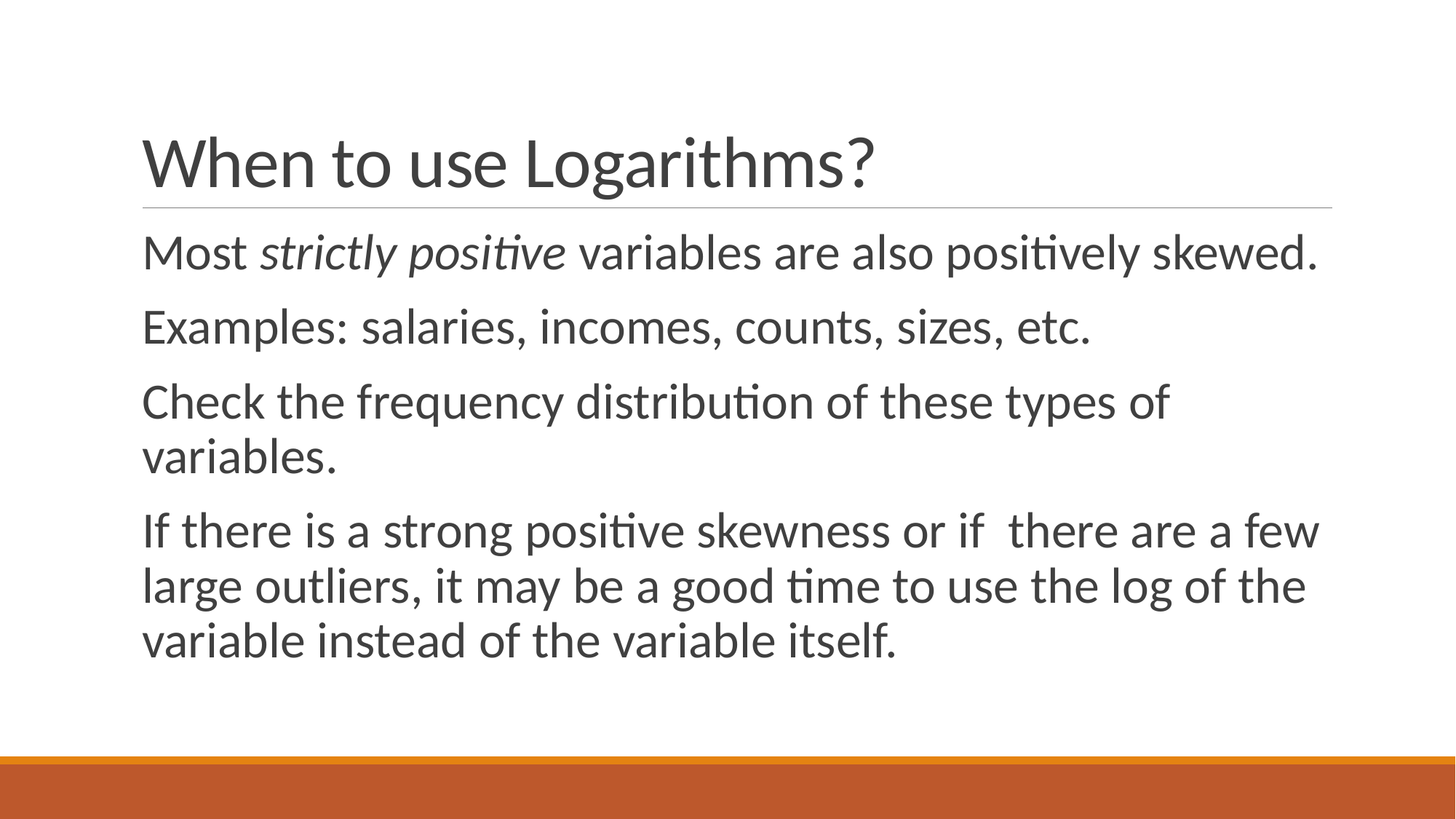

# When to use Logarithms?
Most strictly positive variables are also positively skewed.
Examples: salaries, incomes, counts, sizes, etc.
Check the frequency distribution of these types of variables.
If there is a strong positive skewness or if  there are a few large outliers, it may be a good time to use the log of the variable instead of the variable itself.